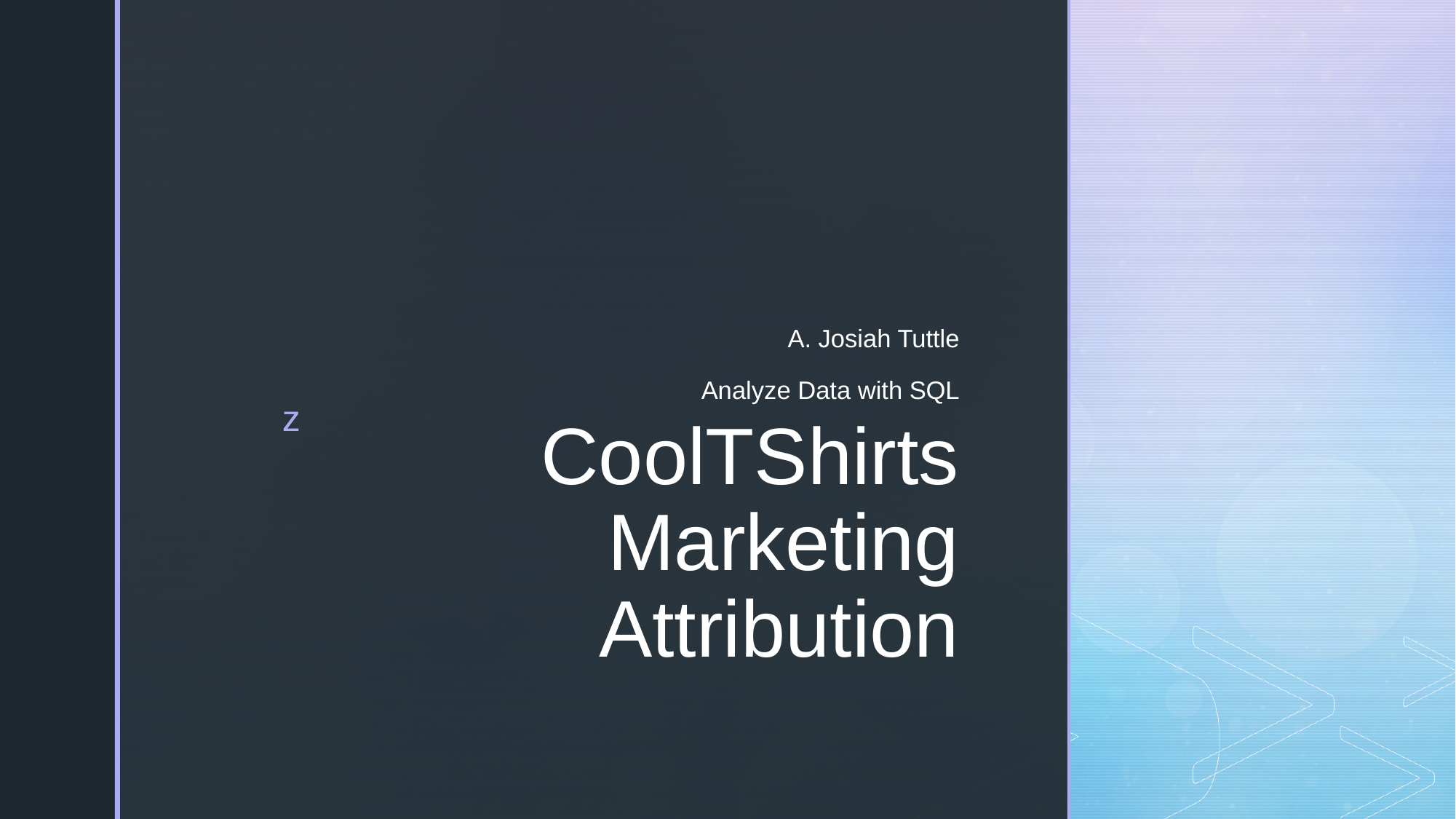

A. Josiah Tuttle
Analyze Data with SQL
# CoolTShirts Marketing Attribution